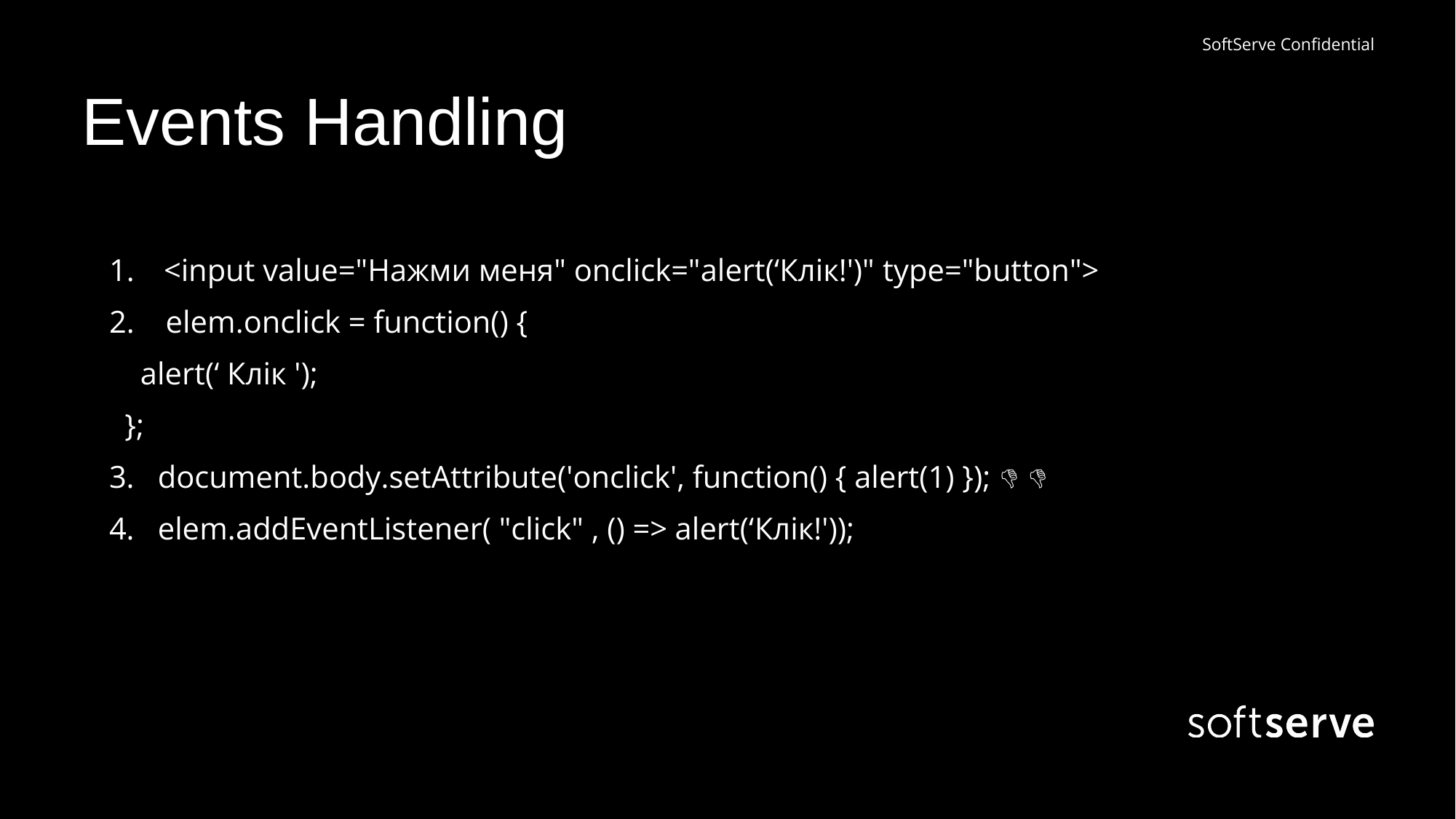

# Events Handling
<input value="Нажми меня" onclick="alert(‘Клік!')" type="button">
2.    elem.onclick = function() {
    alert(‘ Клік ');
  };
3.   document.body.setAttribute('onclick', function() { alert(1) }); 👎 👎
4.   elem.addEventListener( "click" , () => alert(‘Клік!'));